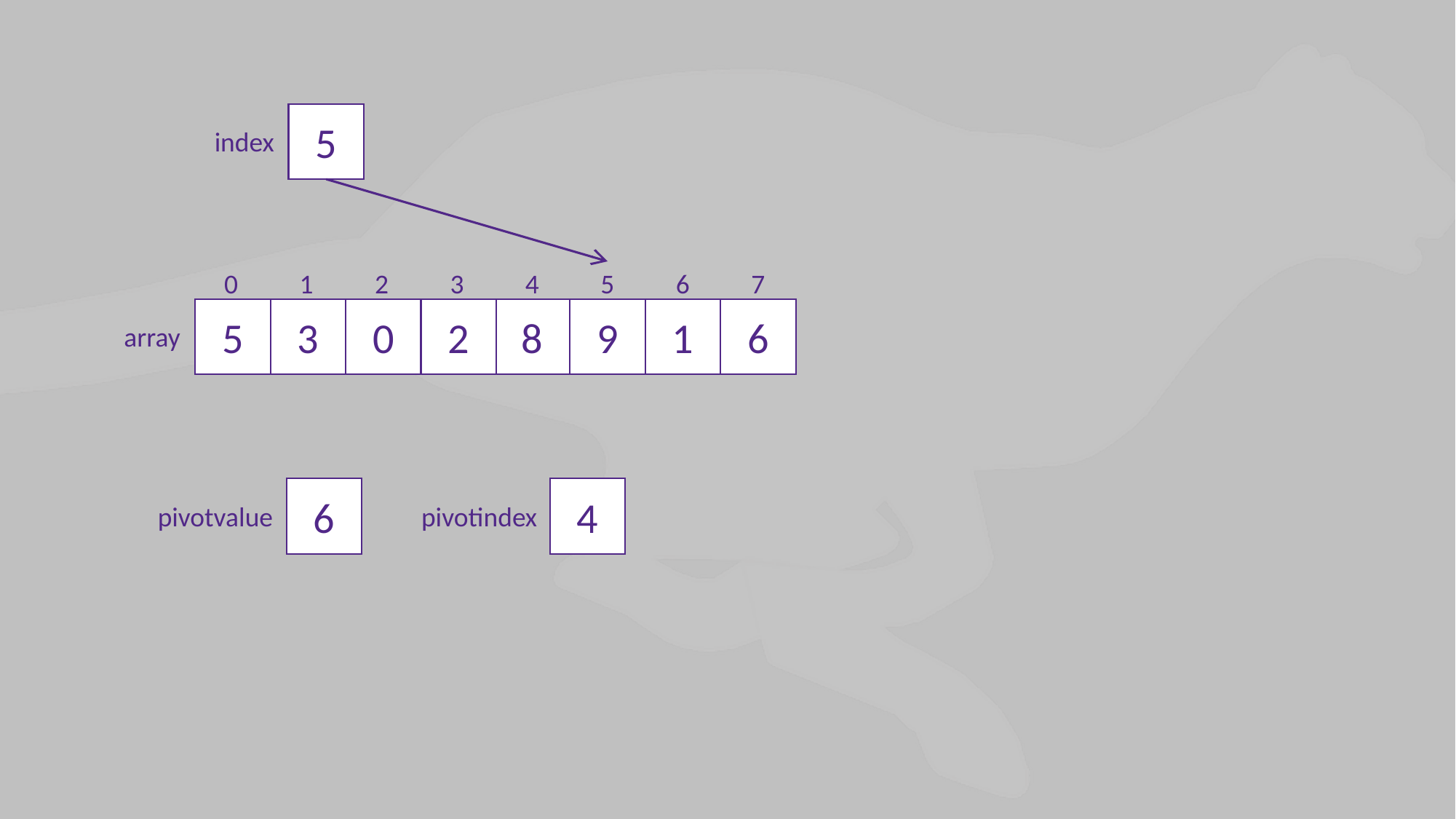

5
index
0
1
2
3
4
5
6
7
5
3
0
2
8
9
1
6
array
6
4
pivotvalue
pivotindex